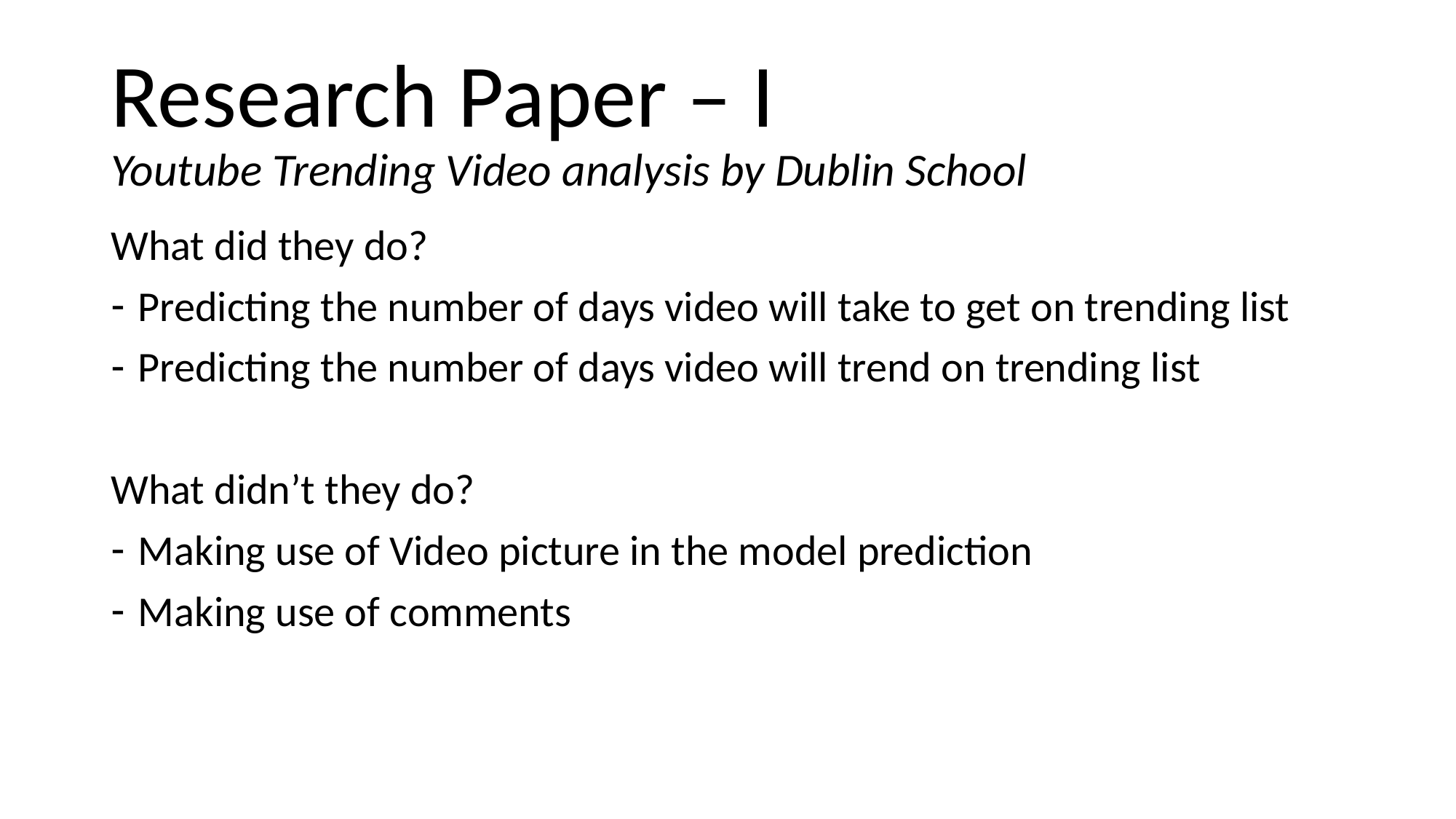

# Research Paper – I Youtube Trending Video analysis by Dublin School
What did they do?
Predicting the number of days video will take to get on trending list
Predicting the number of days video will trend on trending list

What didn’t they do?
Making use of Video picture in the model prediction
Making use of comments